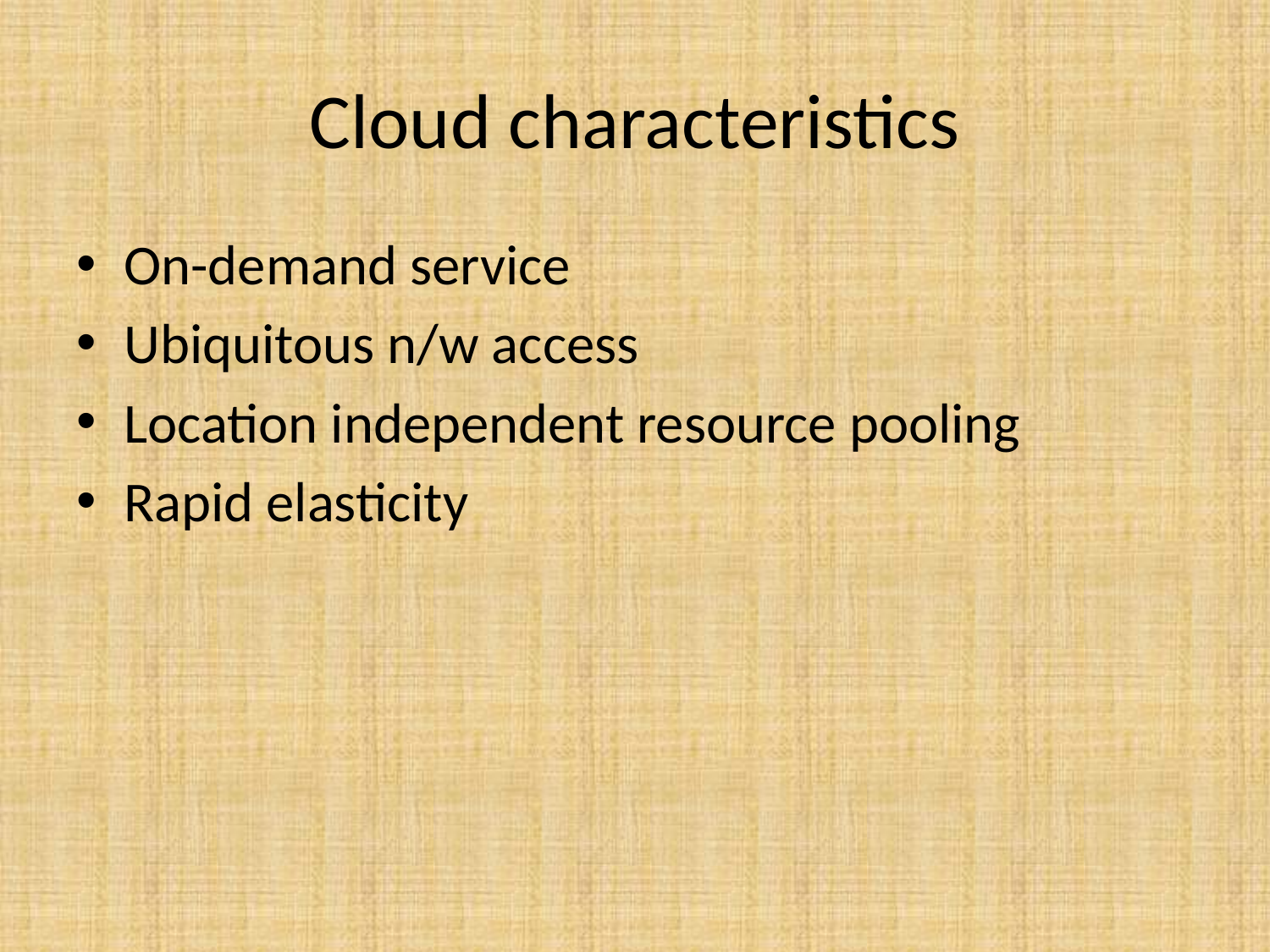

# Cloud characteristics
On-demand service
Ubiquitous n/w access
Location independent resource pooling
Rapid elasticity